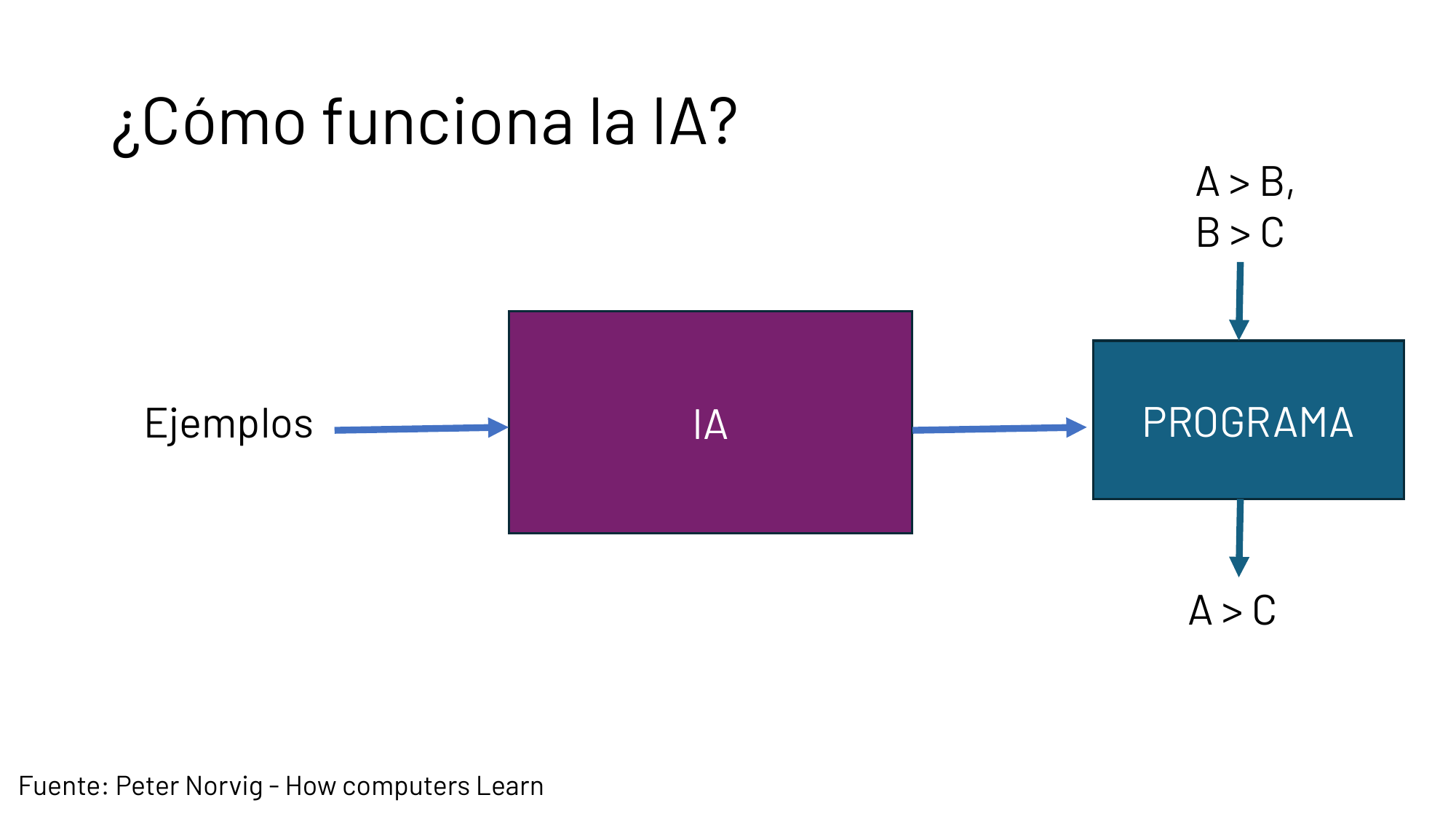

# ¿Cómo funciona la IA?
A > B,
B > C
IA
PROGRAMA
Ejemplos
A > C
Fuente: Peter Norvig - How computers Learn